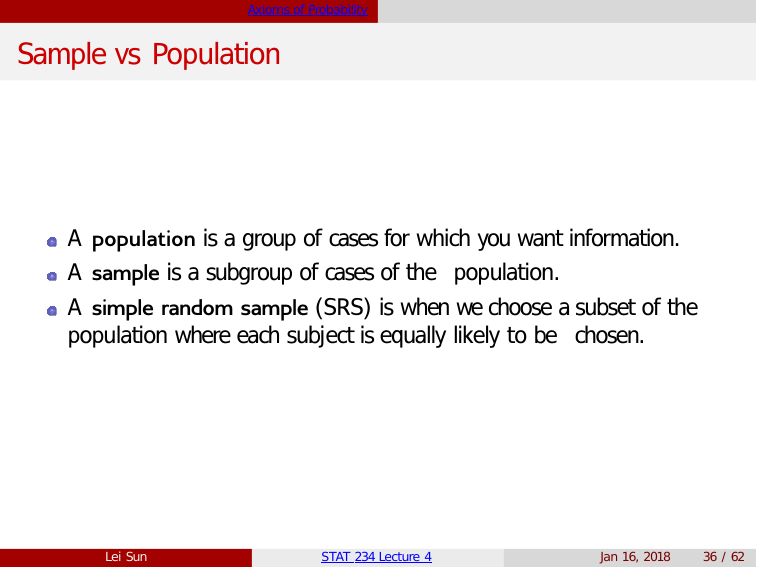

Axioms of Probability

# Sample vs Population
A population is a group of cases for which you want information.  A sample is a subgroup of cases of the  population.
A simple random sample (SRS) is when we choose a subset of the  population where each subject is equally likely to be  chosen.

Lei Sun
STAT 234 Lecture 4
Jan 16, 2018
36 / 62